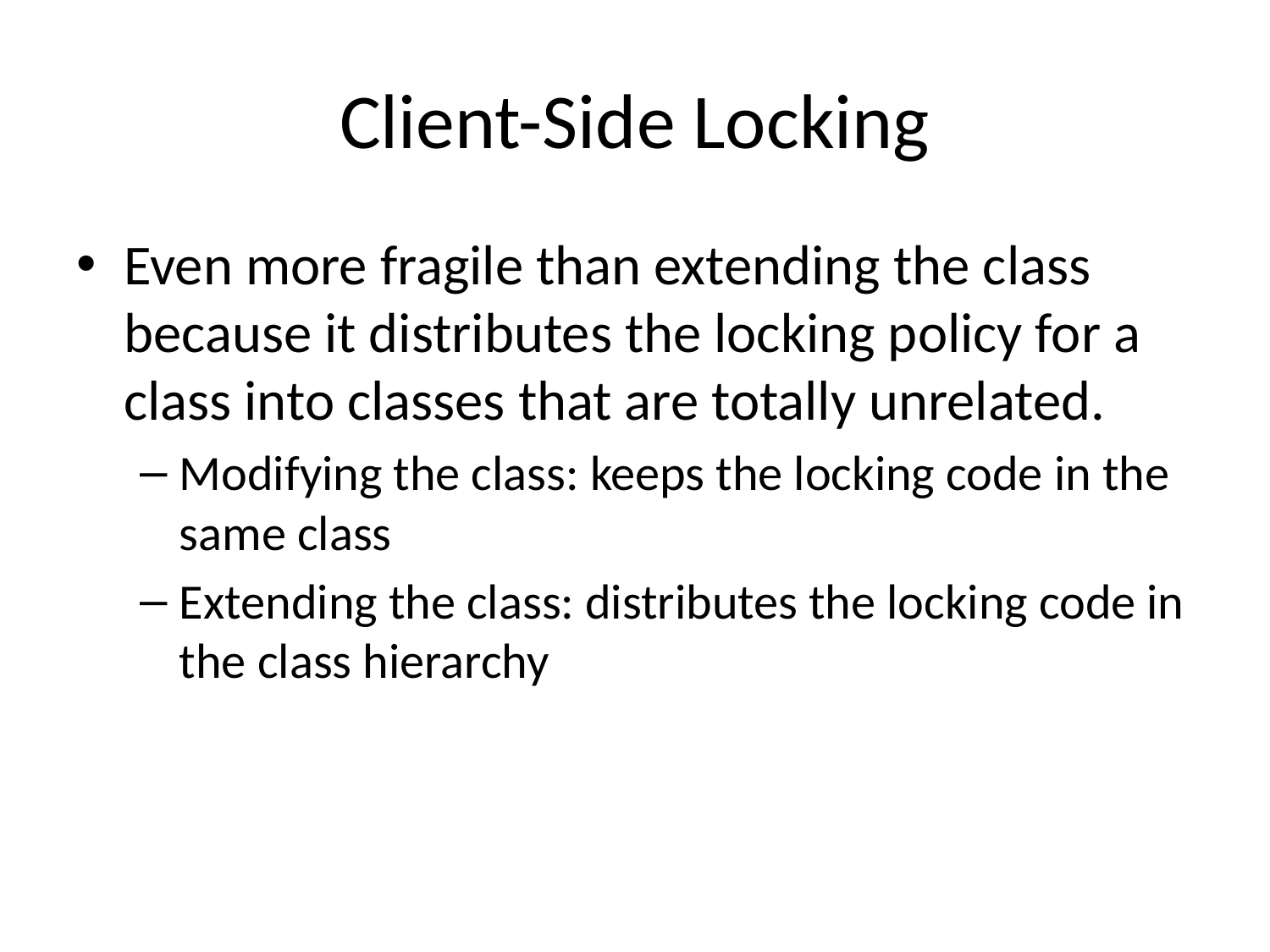

# Client-Side Locking
Even more fragile than extending the class because it distributes the locking policy for a class into classes that are totally unrelated.
Modifying the class: keeps the locking code in the same class
Extending the class: distributes the locking code in the class hierarchy